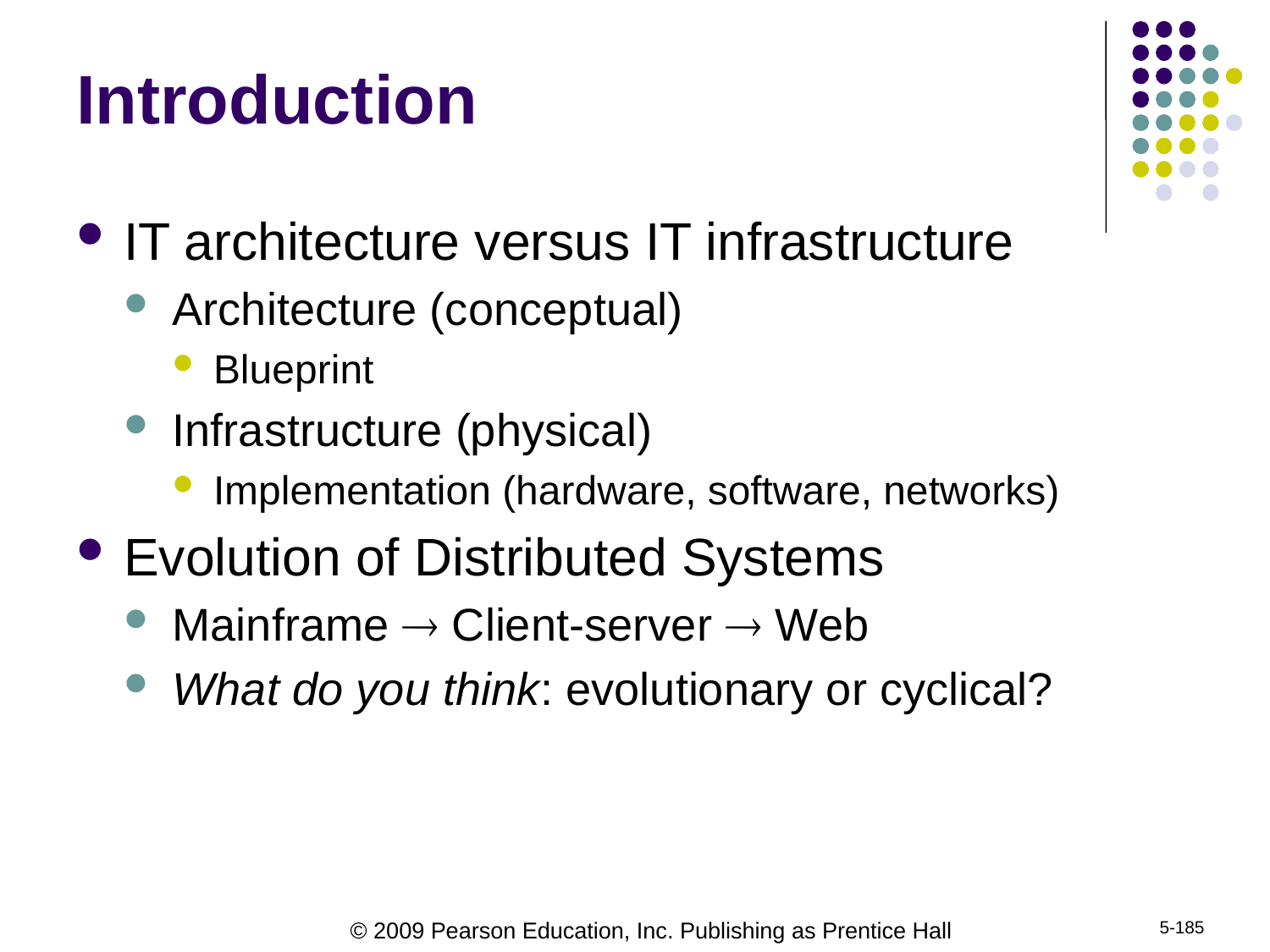

# Introduction
IT architecture versus IT infrastructure
Architecture (conceptual)
Blueprint
Infrastructure (physical)
Implementation (hardware, software, networks)
Evolution of Distributed Systems
Mainframe → Client-server → Web
What do you think: evolutionary or cyclical?
5-185